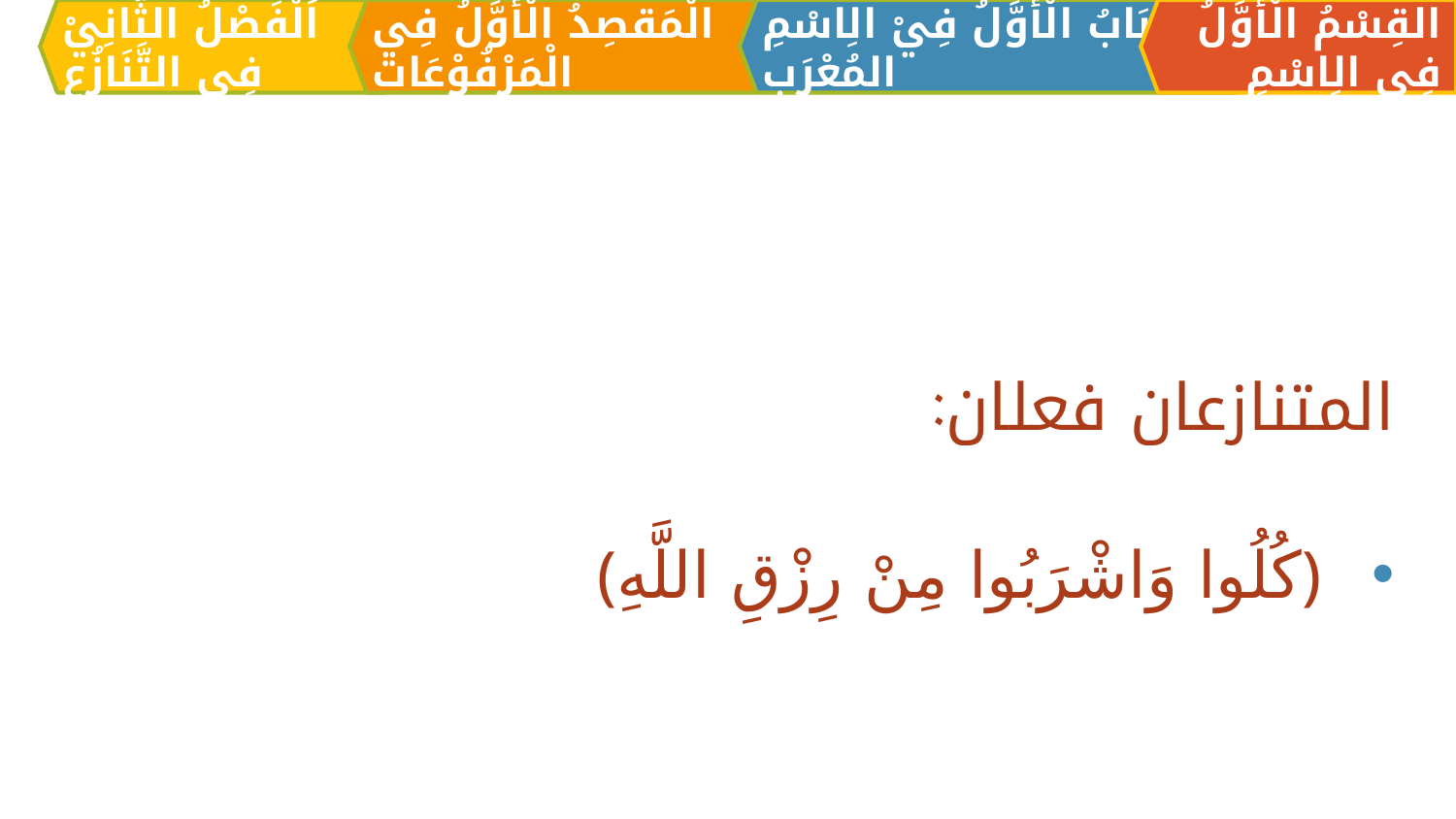

الْمَقصِدُ الْأَوَّلُ فِي الْمَرْفُوْعَات
القِسْمُ الْأَوَّلُ فِي الِاسْمِ
اَلبَابُ الْأَوَّلُ فِيْ الِاسْمِ المُعْرَبِ
اَلْفَصْلُ الثَّانِيْ فِي التَّنَازُعِ
المتنازعان فعلان:
﴿كُلُوا وَاشْرَبُوا مِنْ رِزْقِ اللَّهِ﴾